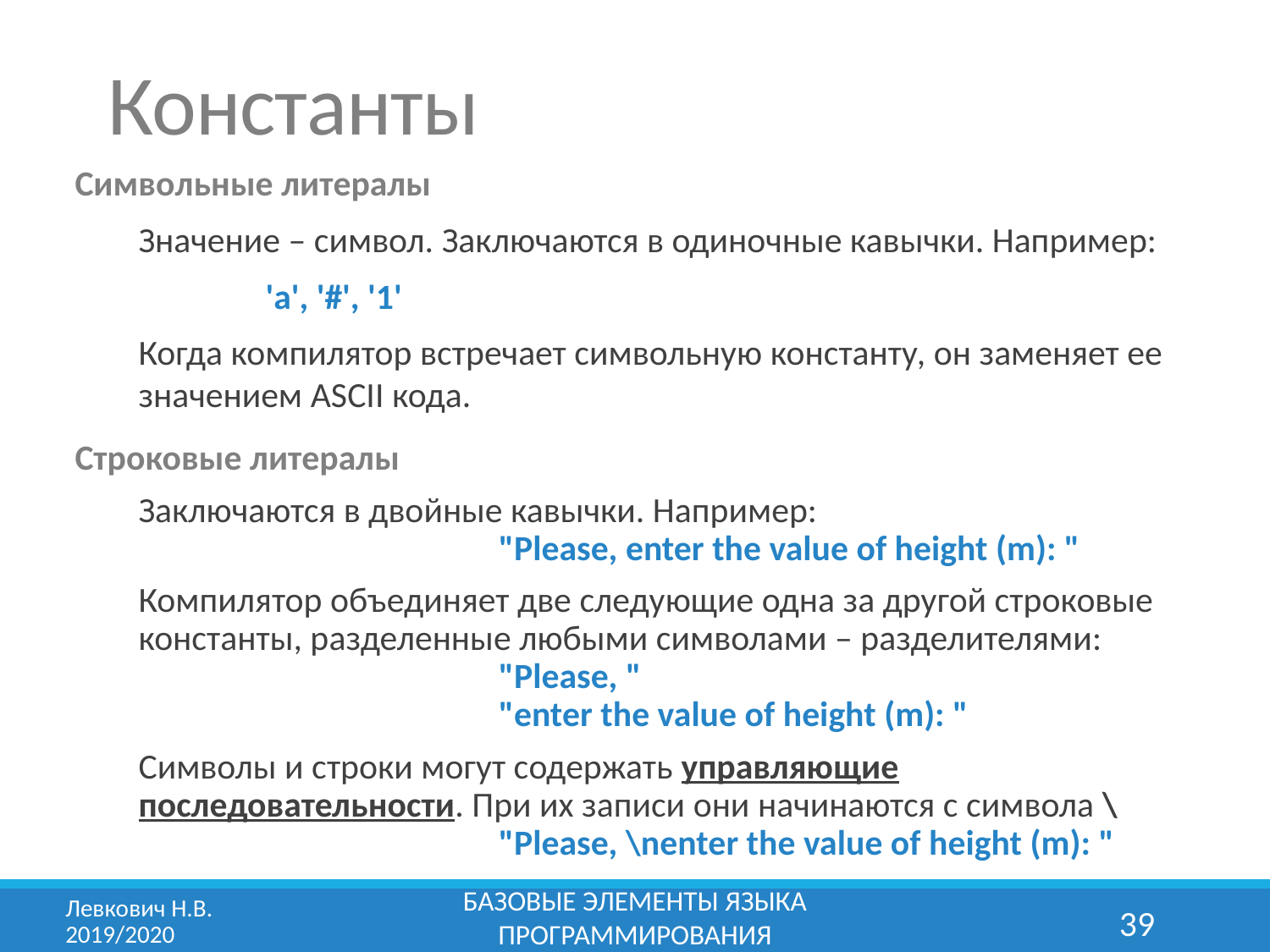

# Константы
Символьные литералы
Значение – символ. Заключаются в одиночные кавычки. Например:
		'a', '#', '1'
Когда компилятор встречает символьную константу, он заменяет ее значением ASCII кода.
Строковые литералы
Заключаются в двойные кавычки. Например:
	"Please, enter the value of height (m): "
Компилятор объединяет две следующие одна за другой строковые константы, разделенные любыми символами – разделителями:
	"Please, "
	"enter the value of height (m): "
Символы и строки могут содержать управляющие последовательности. При их записи они начинаются с символа \
	"Please, \nenter the value of height (m): "

Базовые элементы языка программирования
Левкович Н.В.	2019/2020
39